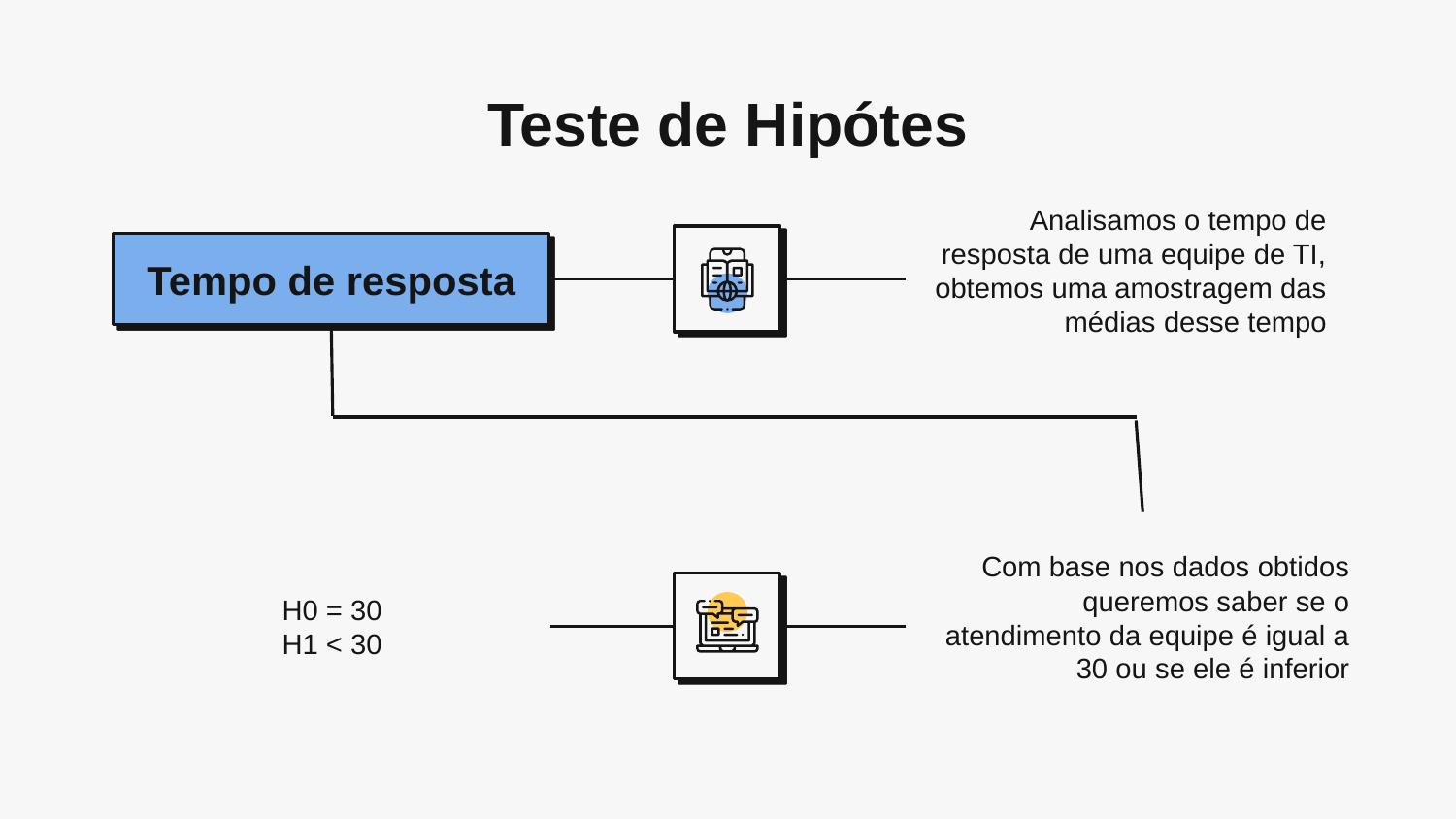

# Teste de Hipótes

Analisamos o tempo de resposta de uma equipe de TI, obtemos uma amostragem das médias desse tempo
Tempo de resposta

Com base nos dados obtidos queremos saber se o atendimento da equipe é igual a 30 ou se ele é inferior
H0 = 30
H1 < 30